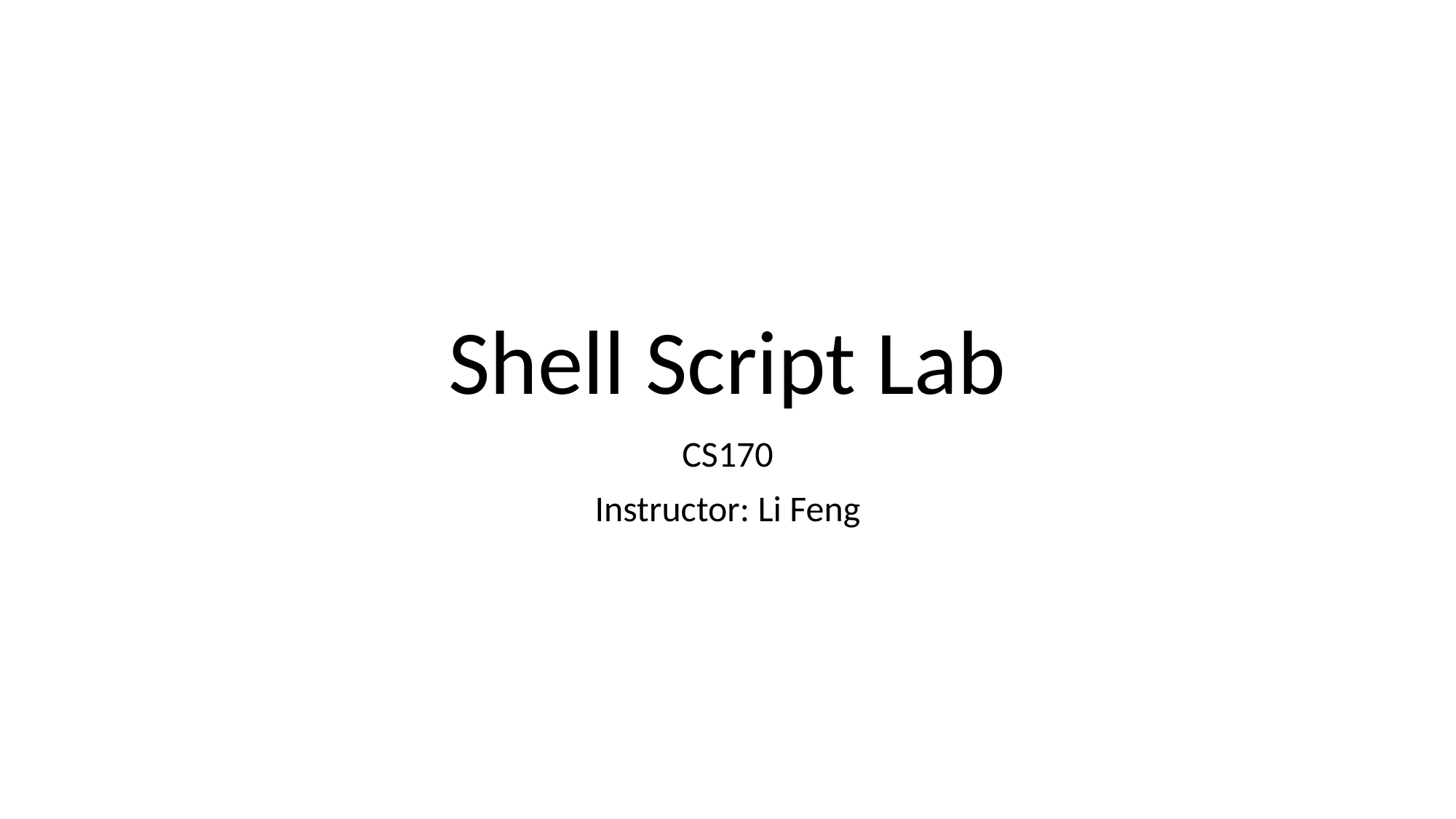

# Shell Script Lab
CS170
Instructor: Li Feng